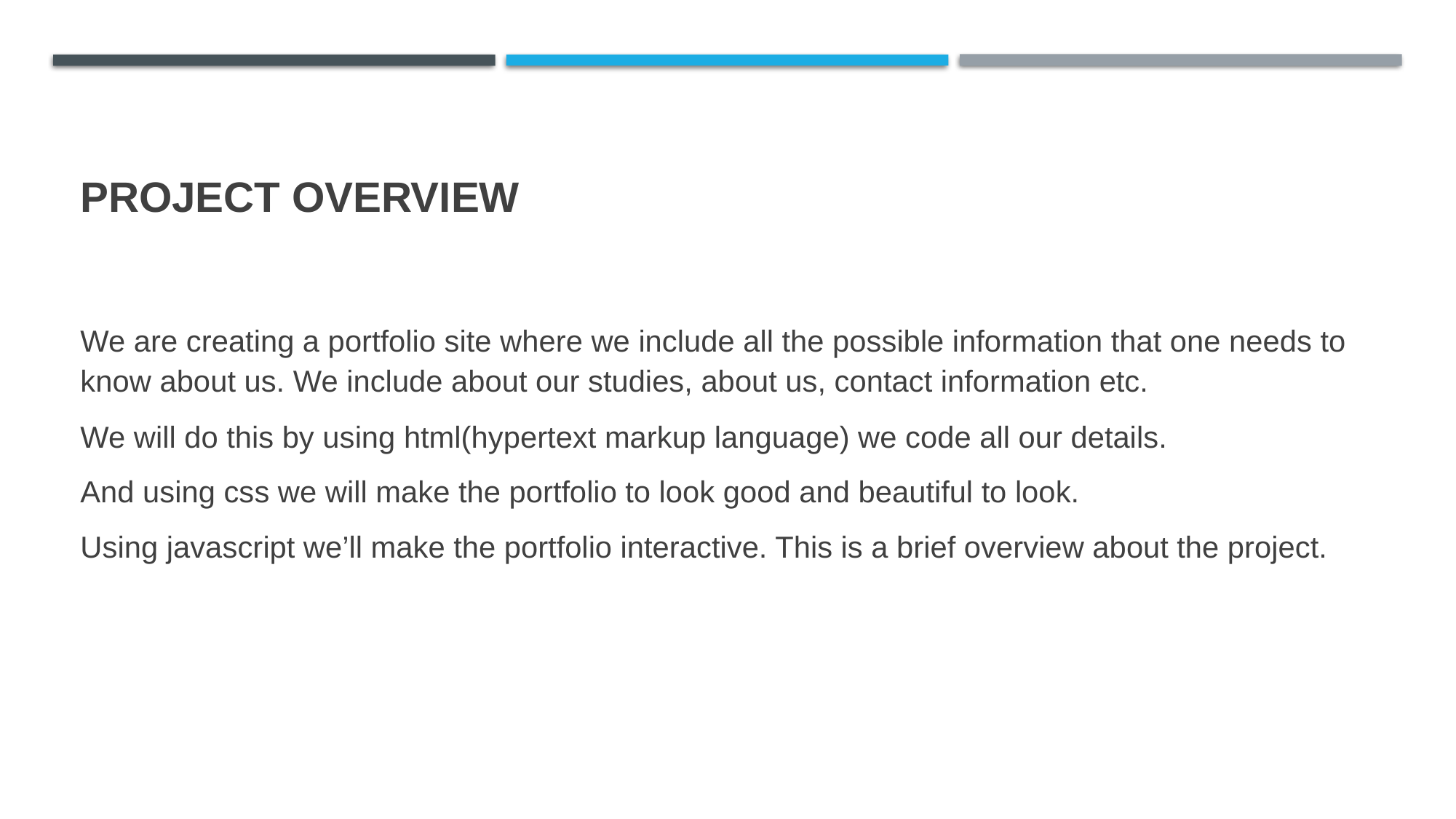

# Project overview
We are creating a portfolio site where we include all the possible information that one needs to know about us. We include about our studies, about us, contact information etc.
We will do this by using html(hypertext markup language) we code all our details.
And using css we will make the portfolio to look good and beautiful to look.
Using javascript we’ll make the portfolio interactive. This is a brief overview about the project.